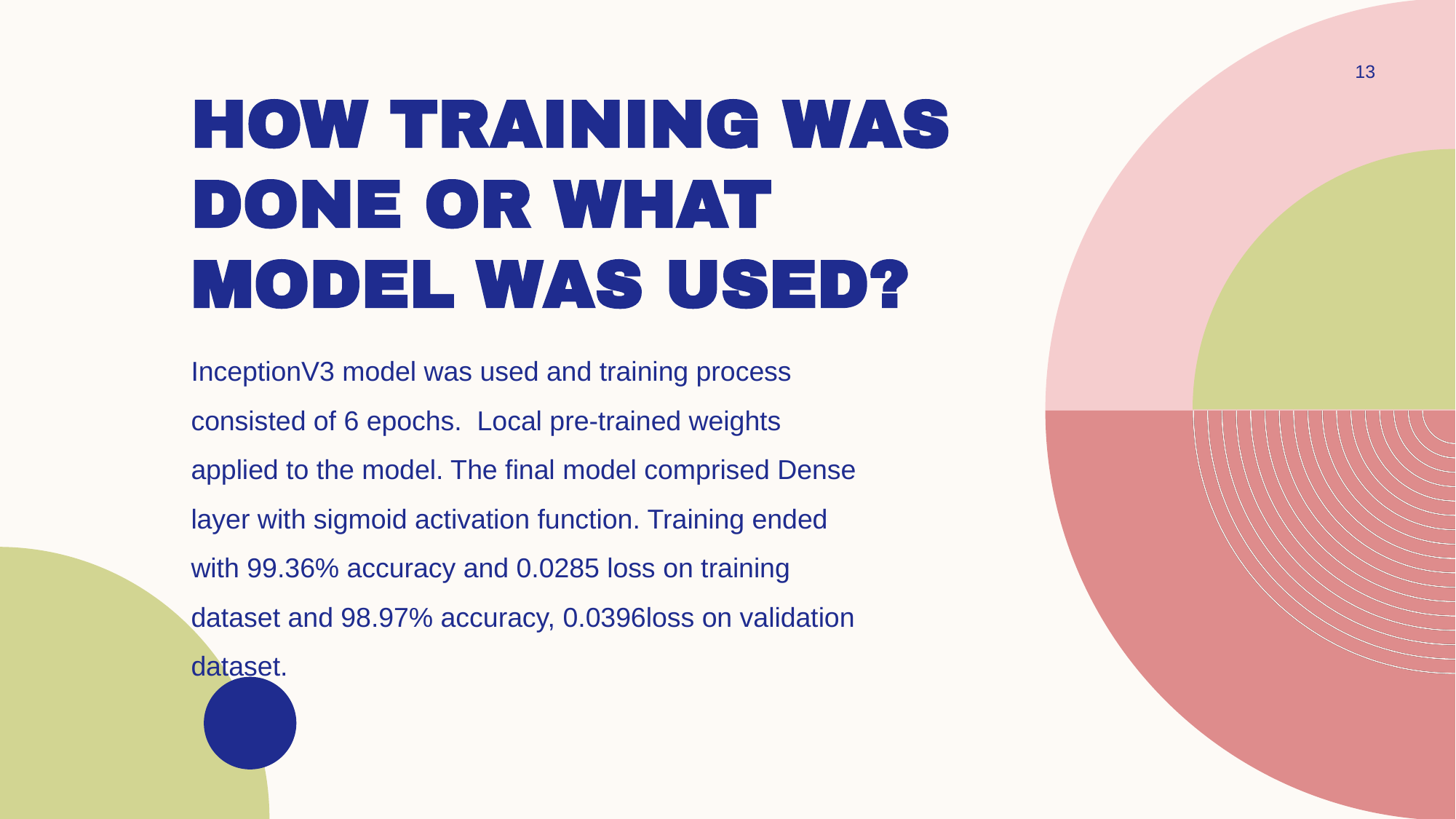

13
# How training was done or what model was used?
InceptionV3 model was used and training process  consisted of 6 epochs.  Local pre-trained weights  applied to the model. The final model comprised Dense layer with sigmoid activation function. Training ended with 99.36% accuracy and 0.0285 loss on training dataset and 98.97% accuracy, 0.0396loss on validation dataset.